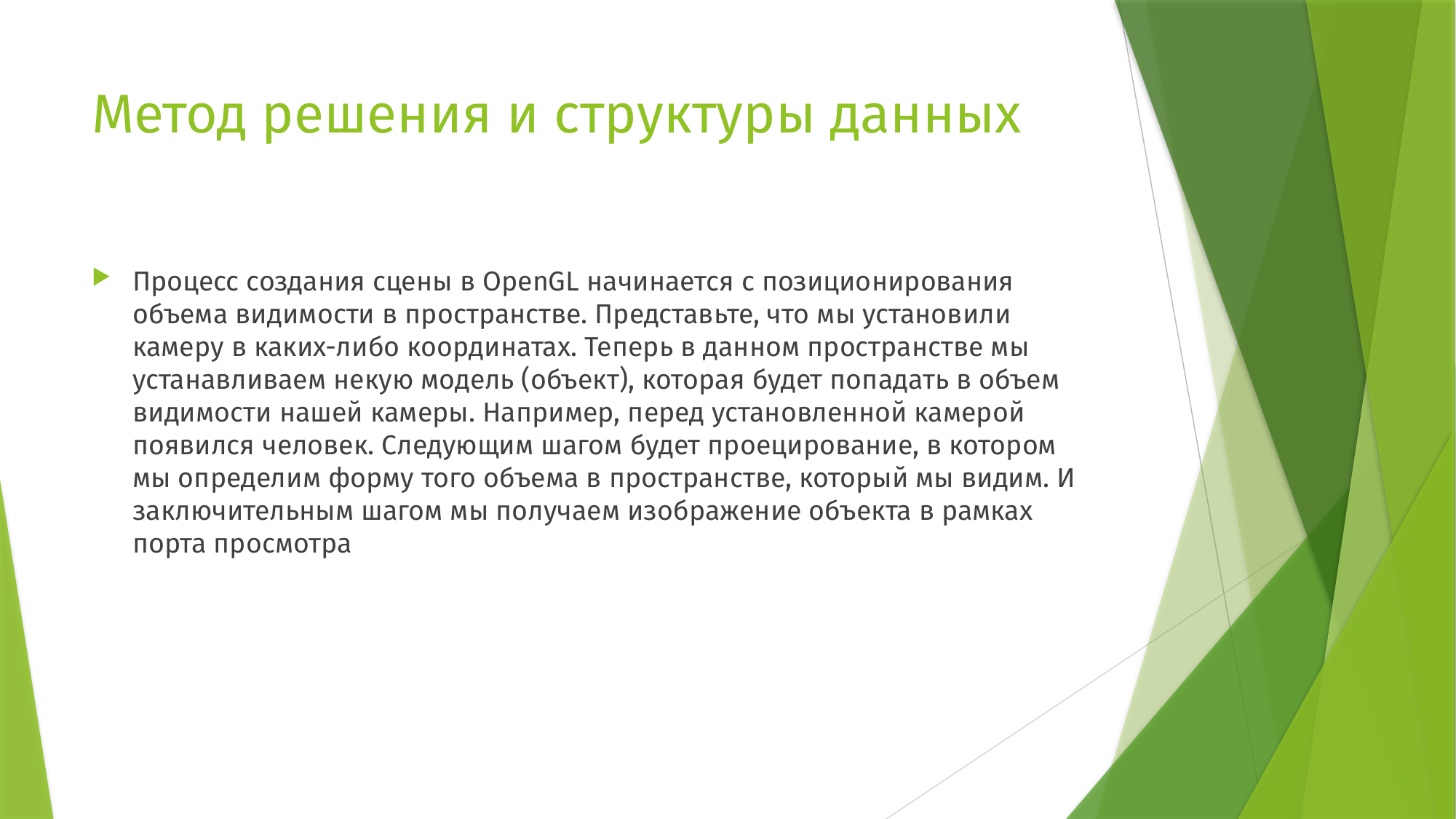

# Метод решения и структуры данных
Процесс создания сцены в OpenGL начинается с позиционирования объема видимости в пространстве. Представьте, что мы установили камеру в каких-либо координатах. Теперь в данном пространстве мы устанавливаем некую модель (объект), которая будет попадать в объем видимости нашей камеры. Например, перед установленной камерой появился человек. Следующим шагом будет проецирование, в котором мы определим форму того объема в пространстве, который мы видим. И заключительным шагом мы получаем изображение объекта в рамках порта просмотра